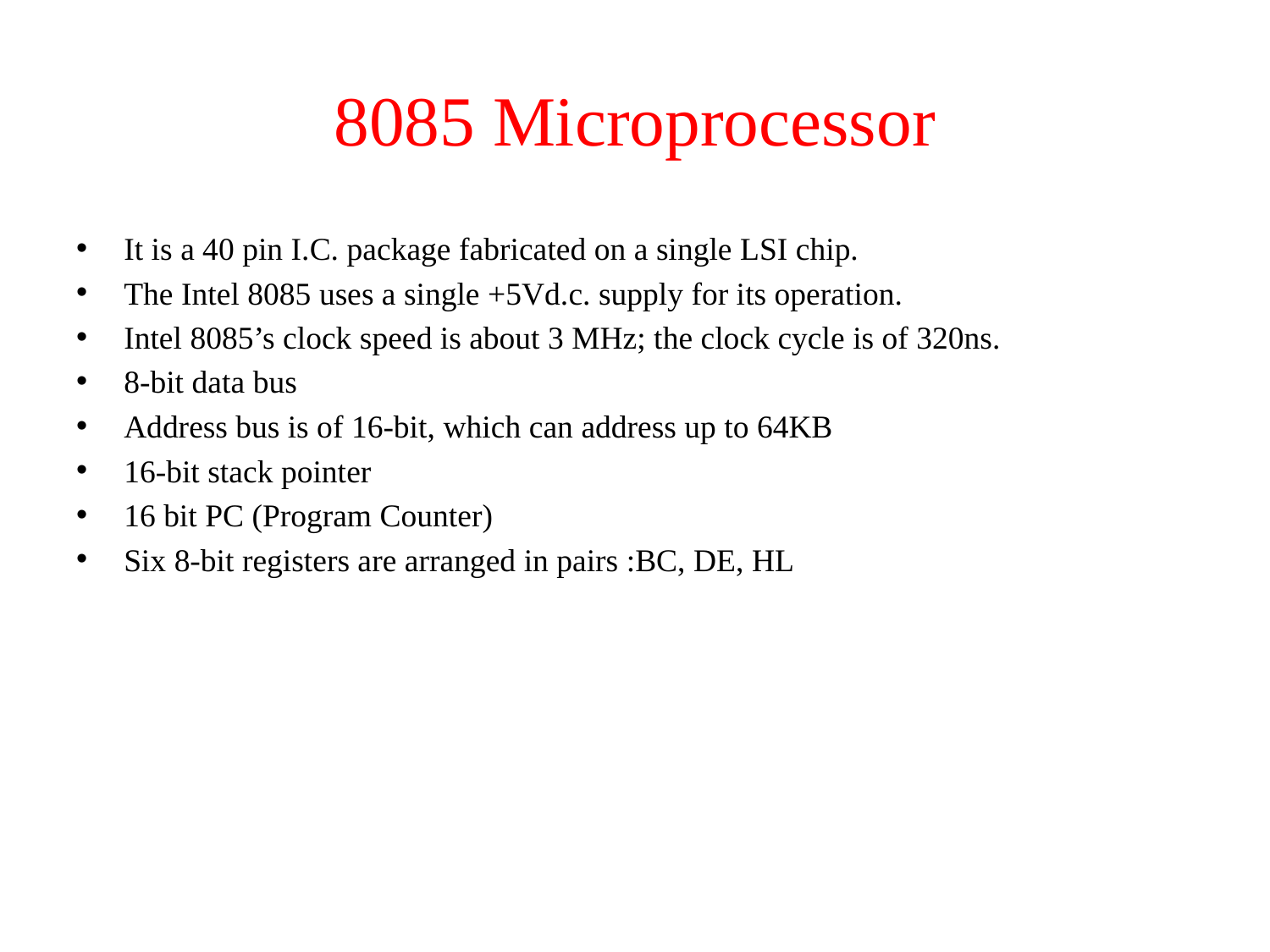

# 8085 Microprocessor
It is a 40 pin I.C. package fabricated on a single LSI chip.
The Intel 8085 uses a single +5Vd.c. supply for its operation.
Intel 8085’s clock speed is about 3 MHz; the clock cycle is of 320ns.
8-bit data bus
Address bus is of 16-bit, which can address up to 64KB
16-bit stack pointer
16 bit PC (Program Counter)
Six 8-bit registers are arranged in pairs :BC, DE, HL